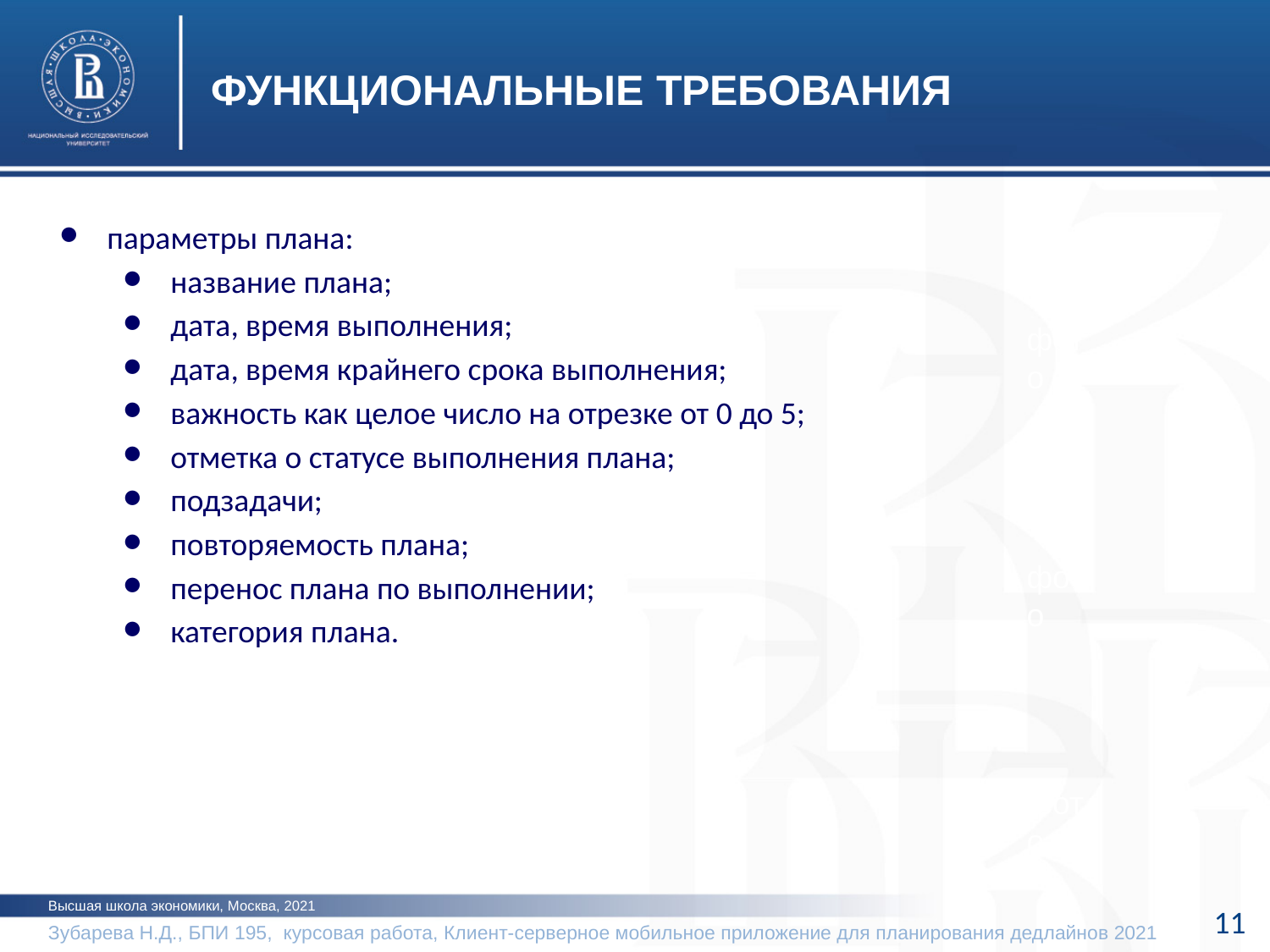

ФУНКЦИОНАЛЬНЫЕ ТРЕБОВАНИЯ
параметры плана:
название плана;
дата, время выполнения;
дата, время крайнего срока выполнения;
важность как целое число на отрезке от 0 до 5;
отметка о статусе выполнения плана;
подзадачи;
повторяемость плана;
перенос плана по выполнении;
категория плана.

фото
фото
фото
Высшая школа экономики, Москва, 2021
11
Зубарева Н.Д., БПИ 195,  курсовая работа, Клиент-серверное мобильное приложение для планирования дедлайнов 2021